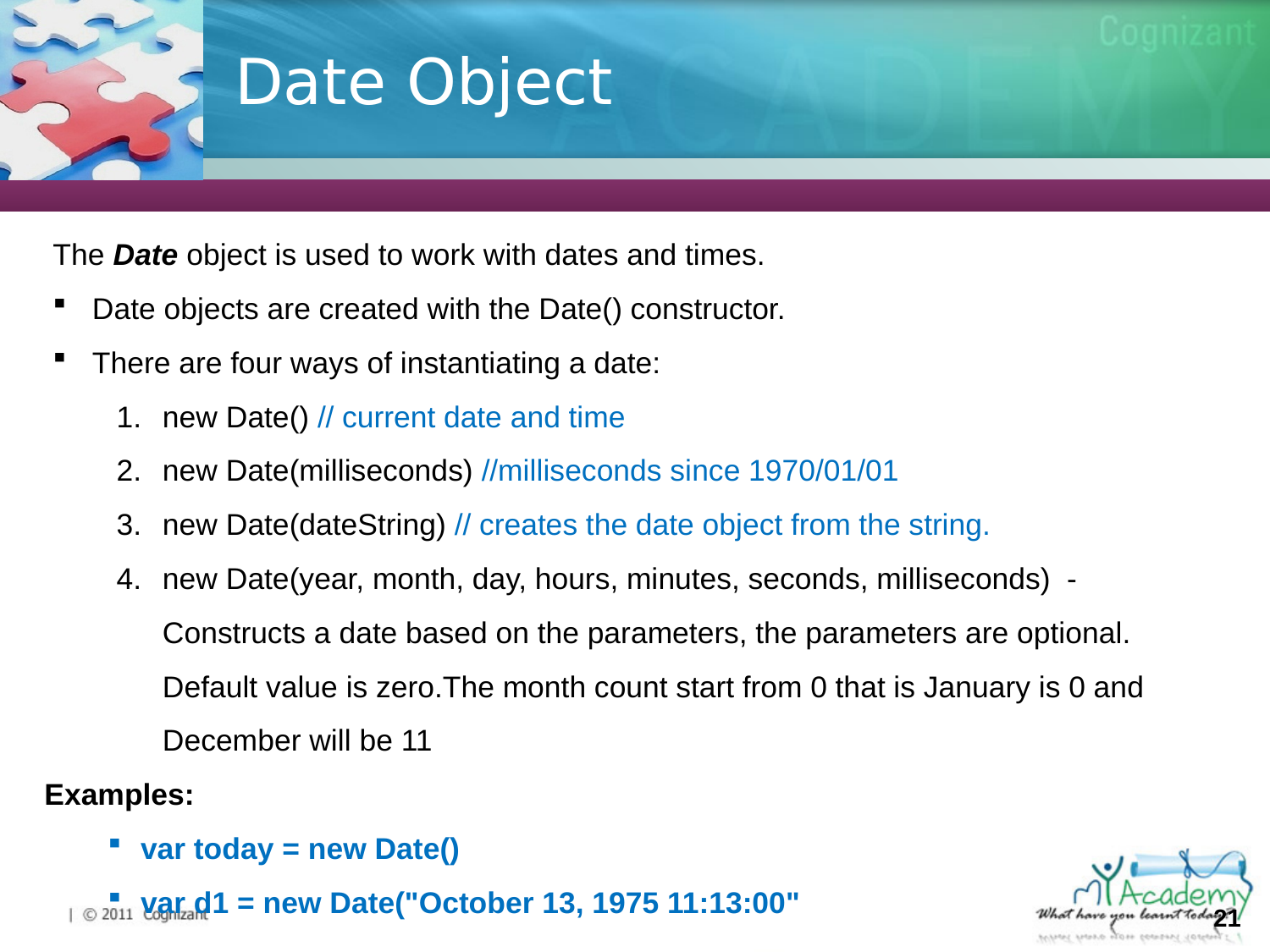

# Date Object
The Date object is used to work with dates and times.
Date objects are created with the Date() constructor.
There are four ways of instantiating a date:
new Date() // current date and time
new Date(milliseconds) //milliseconds since 1970/01/01
new Date(dateString) // creates the date object from the string.
new Date(year, month, day, hours, minutes, seconds, milliseconds)  - Constructs a date based on the parameters, the parameters are optional. Default value is zero.The month count start from 0 that is January is 0 and December will be 11
Examples:
var today = new Date()
var d1 = new Date("October 13, 1975 11:13:00"
21